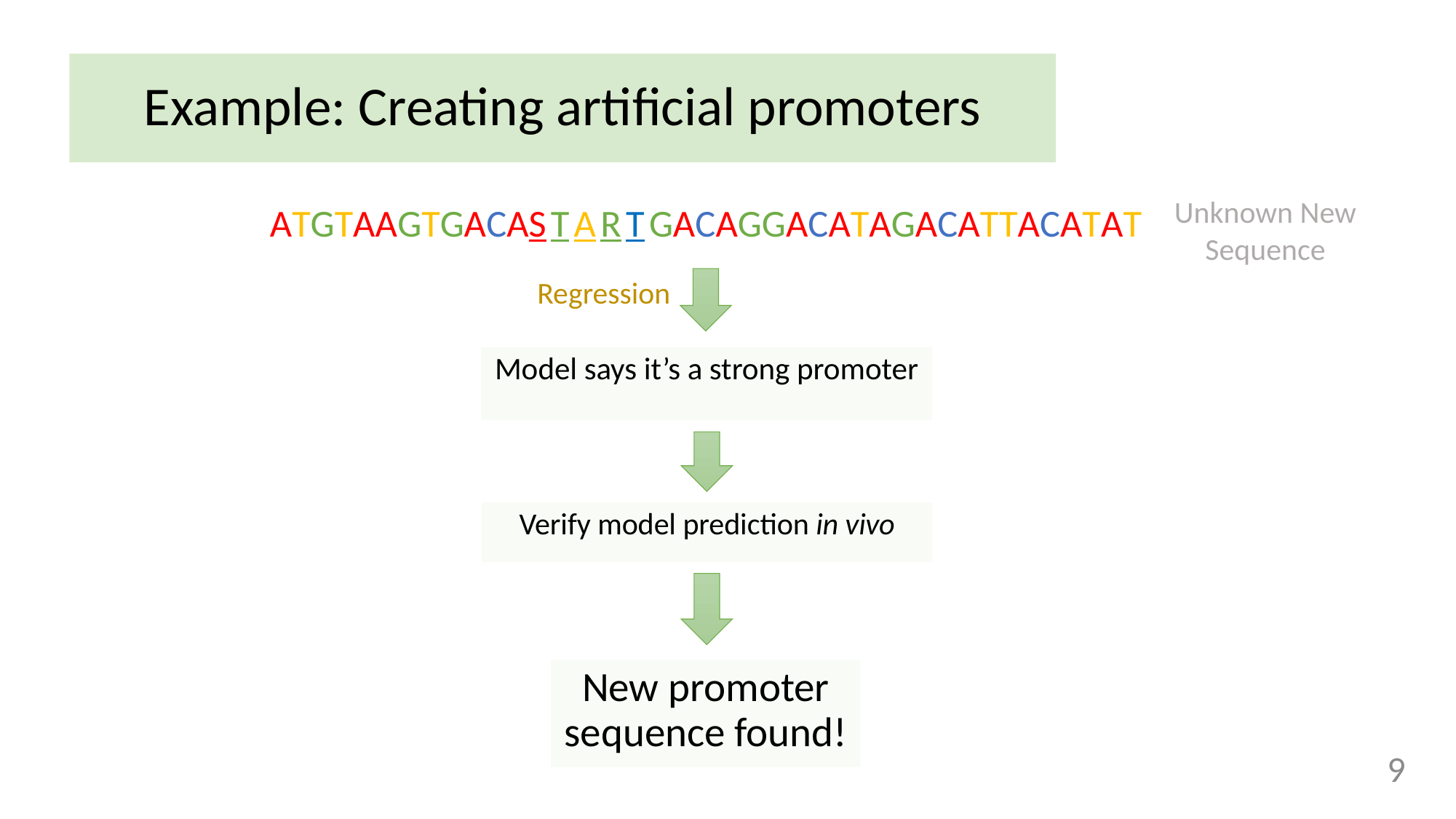

# Example: Creating artificial promoters
Unknown New Sequence
ATGTAAGTGACASTARTGACAGGACATAGACATTACATAT

Regression
Model says it’s a strong promoter

Verify model prediction in vivo

New promoter sequence found!
9